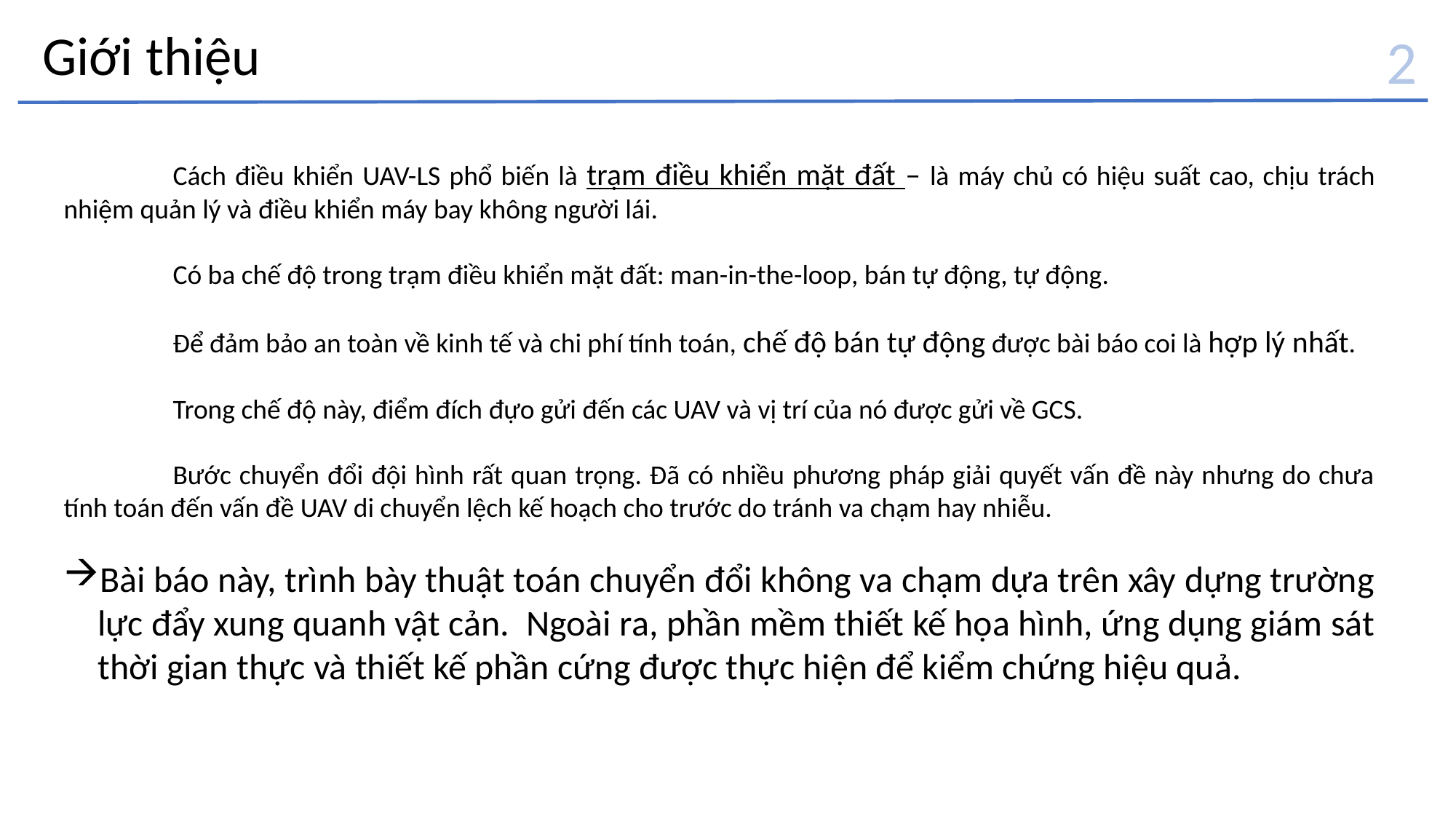

Giới thiệu
2
	Cách điều khiển UAV-LS phổ biến là trạm điều khiển mặt đất – là máy chủ có hiệu suất cao, chịu trách nhiệm quản lý và điều khiển máy bay không người lái.

	Có ba chế độ trong trạm điều khiển mặt đất: man-in-the-loop, bán tự động, tự động.

	Để đảm bảo an toàn về kinh tế và chi phí tính toán, chế độ bán tự động được bài báo coi là hợp lý nhất.

	Trong chế độ này, điểm đích đựo gửi đến các UAV và vị trí của nó được gửi về GCS.

	Bước chuyển đổi đội hình rất quan trọng. Đã có nhiều phương pháp giải quyết vấn đề này nhưng do chưa tính toán đến vấn đề UAV di chuyển lệch kế hoạch cho trước do tránh va chạm hay nhiễu.

Bài báo này, trình bày thuật toán chuyển đổi không va chạm dựa trên xây dựng trường lực đẩy xung quanh vật cản.  Ngoài ra, phần mềm thiết kế họa hình, ứng dụng giám sát thời gian thực và thiết kế phần cứng được thực hiện để kiểm chứng hiệu quả.